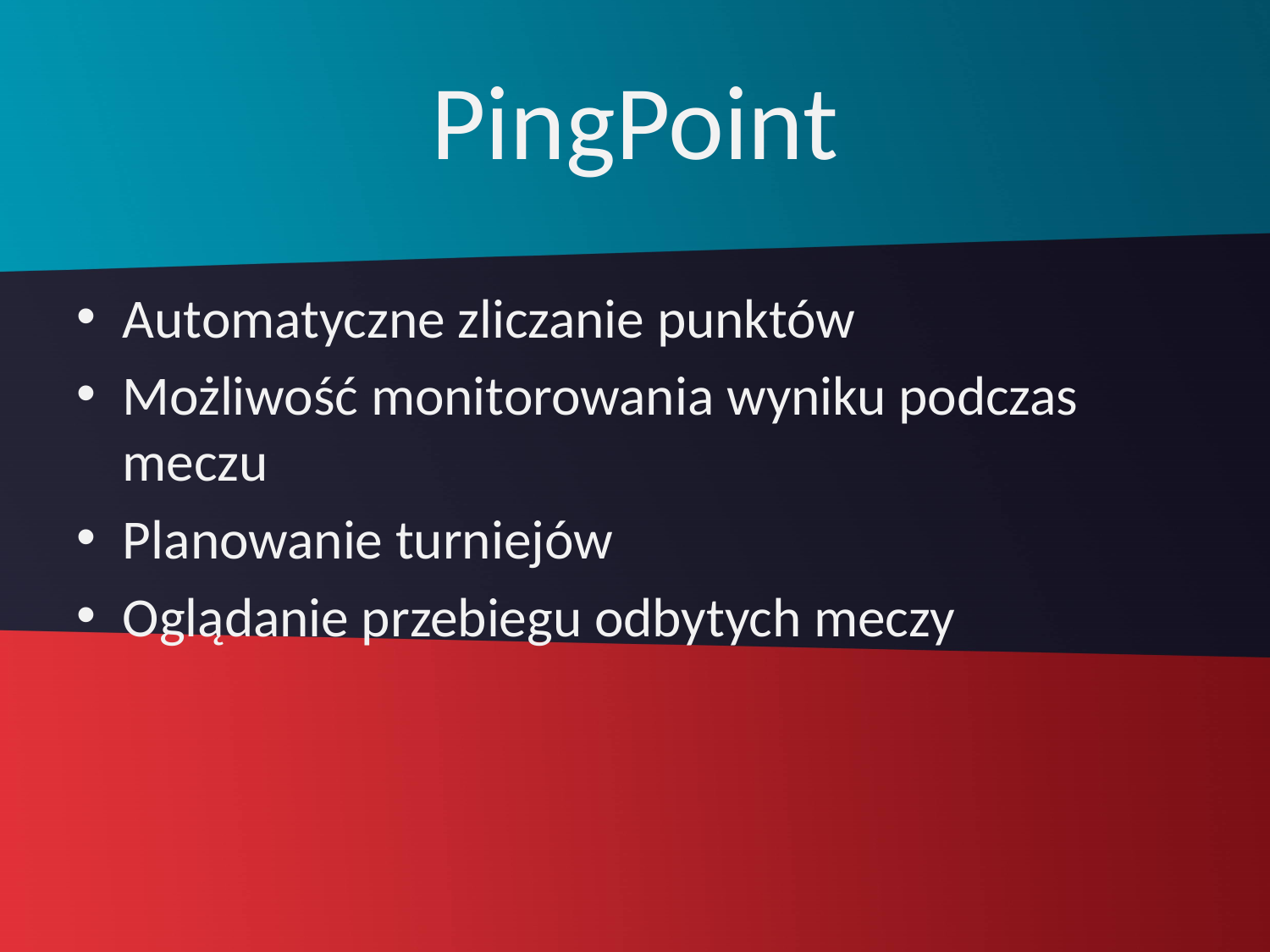

# PingPoint
Automatyczne zliczanie punktów
Możliwość monitorowania wyniku podczas meczu
Planowanie turniejów
Oglądanie przebiegu odbytych meczy